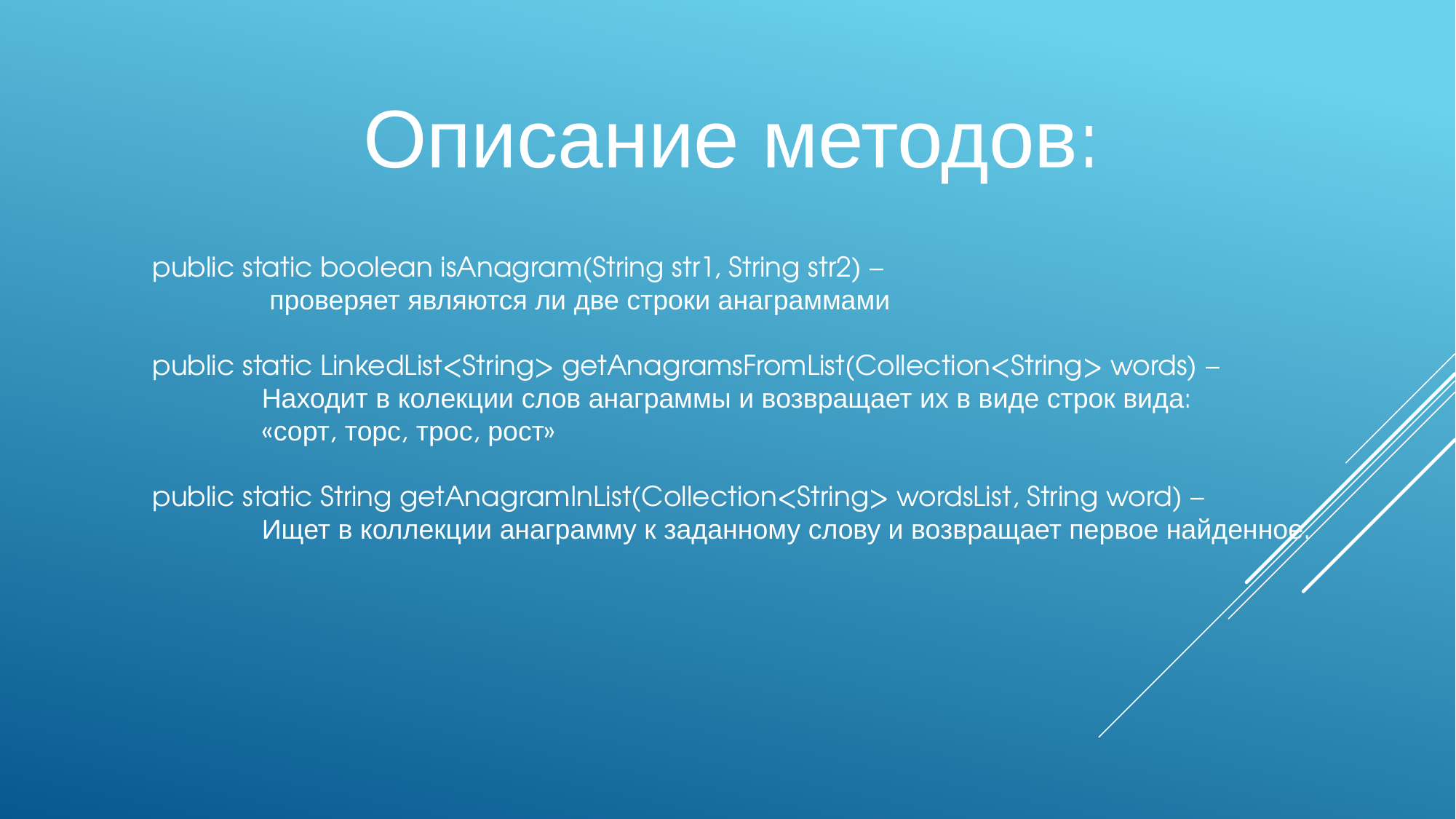

Описание методов:

public static boolean isAnagram(String str1, String str2) –
	 проверяет являются ли две строки анаграммами

public static LinkedList<String> getAnagramsFromList(Collection<String> words) –
	Находит в колекции слов анаграммы и возвращает их в виде строк вида:
	«сорт, торс, трос, рост»

public static String getAnagramInList(Collection<String> wordsList, String word) –
	Ищет в коллекции анаграмму к заданному слову и возвращает первое найденное.